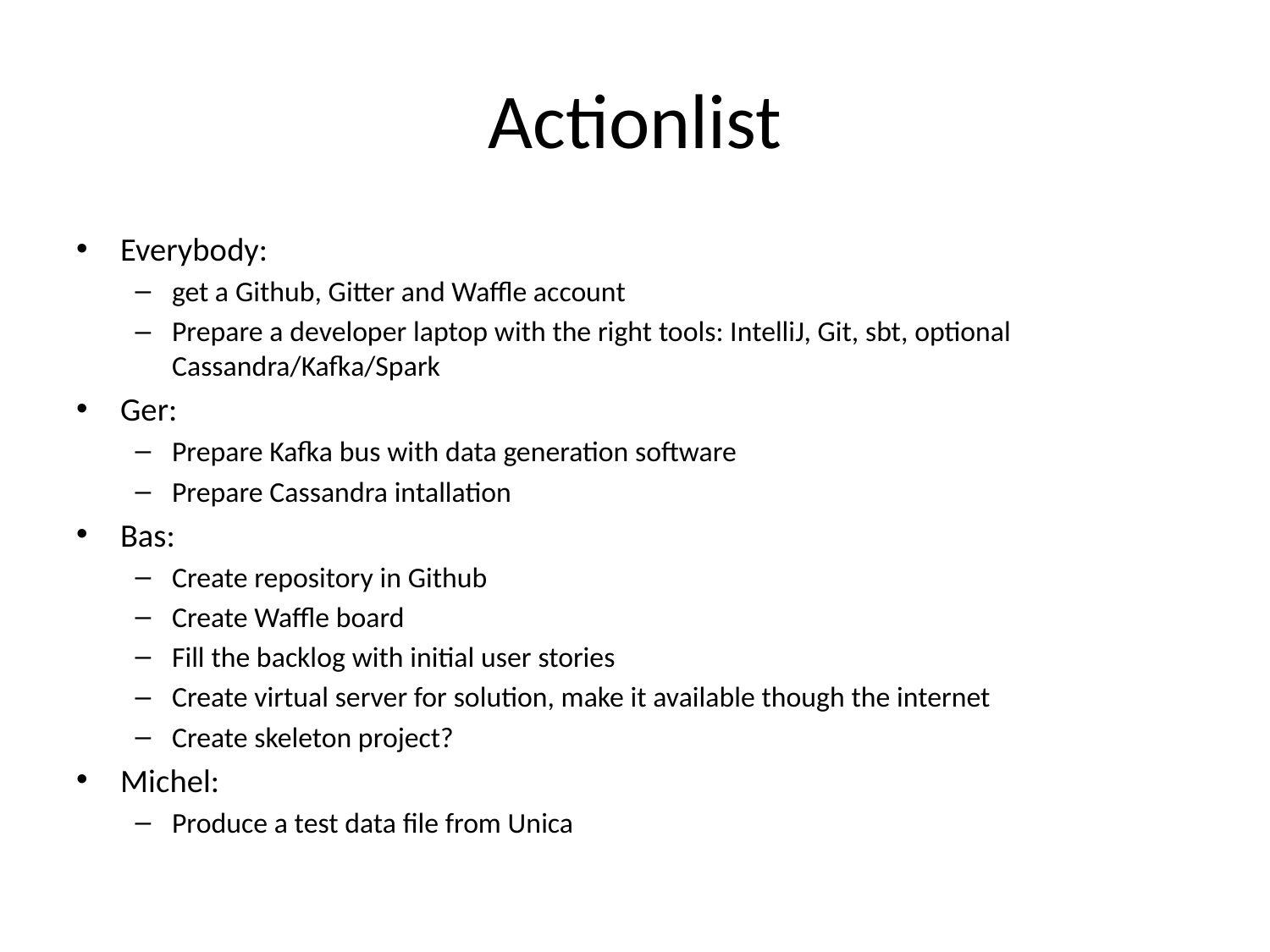

# Actionlist
Everybody:
get a Github, Gitter and Waffle account
Prepare a developer laptop with the right tools: IntelliJ, Git, sbt, optional Cassandra/Kafka/Spark
Ger:
Prepare Kafka bus with data generation software
Prepare Cassandra intallation
Bas:
Create repository in Github
Create Waffle board
Fill the backlog with initial user stories
Create virtual server for solution, make it available though the internet
Create skeleton project?
Michel:
Produce a test data file from Unica